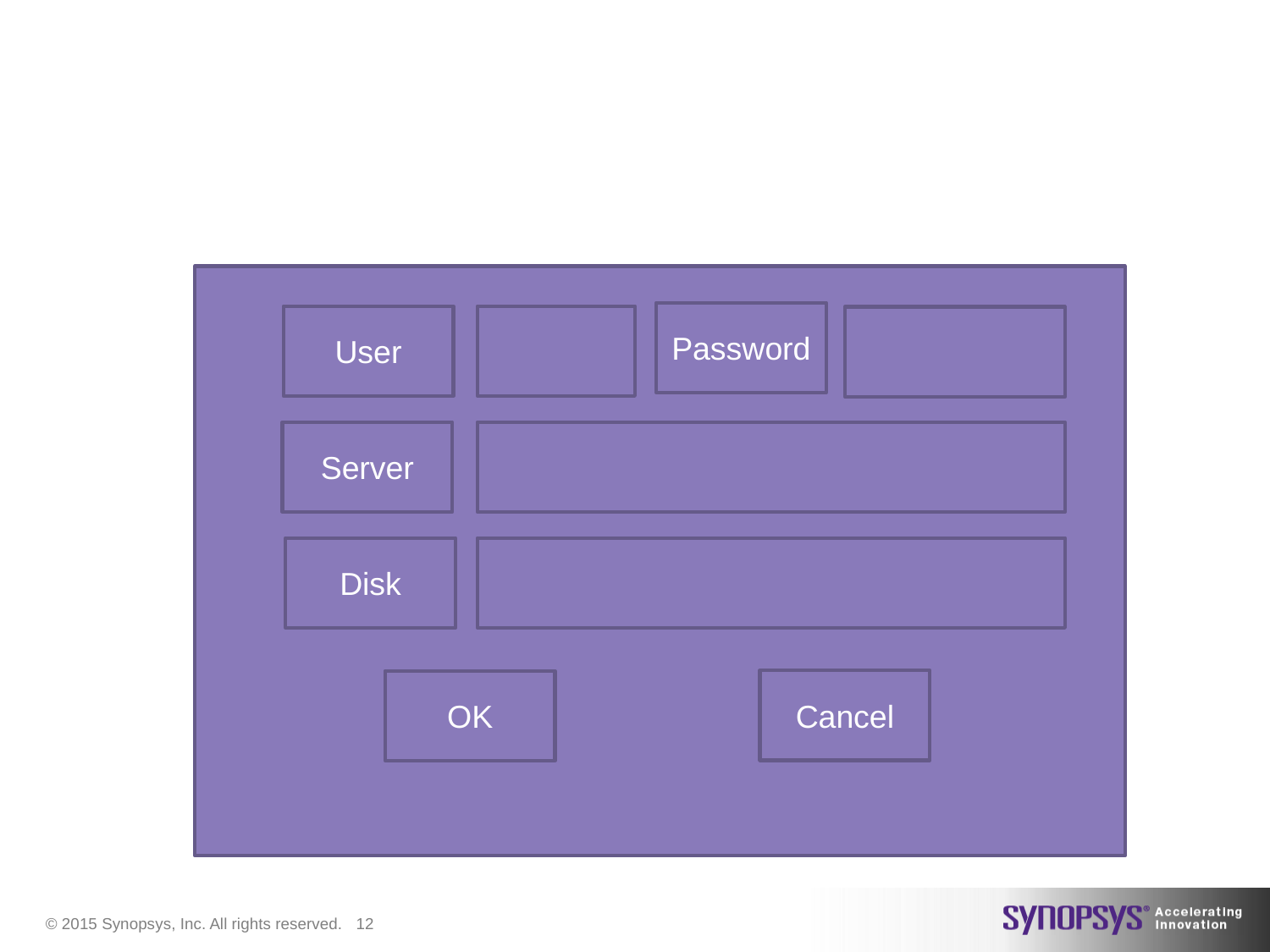

#

Password
User

Server

Disk

Cancel
OK